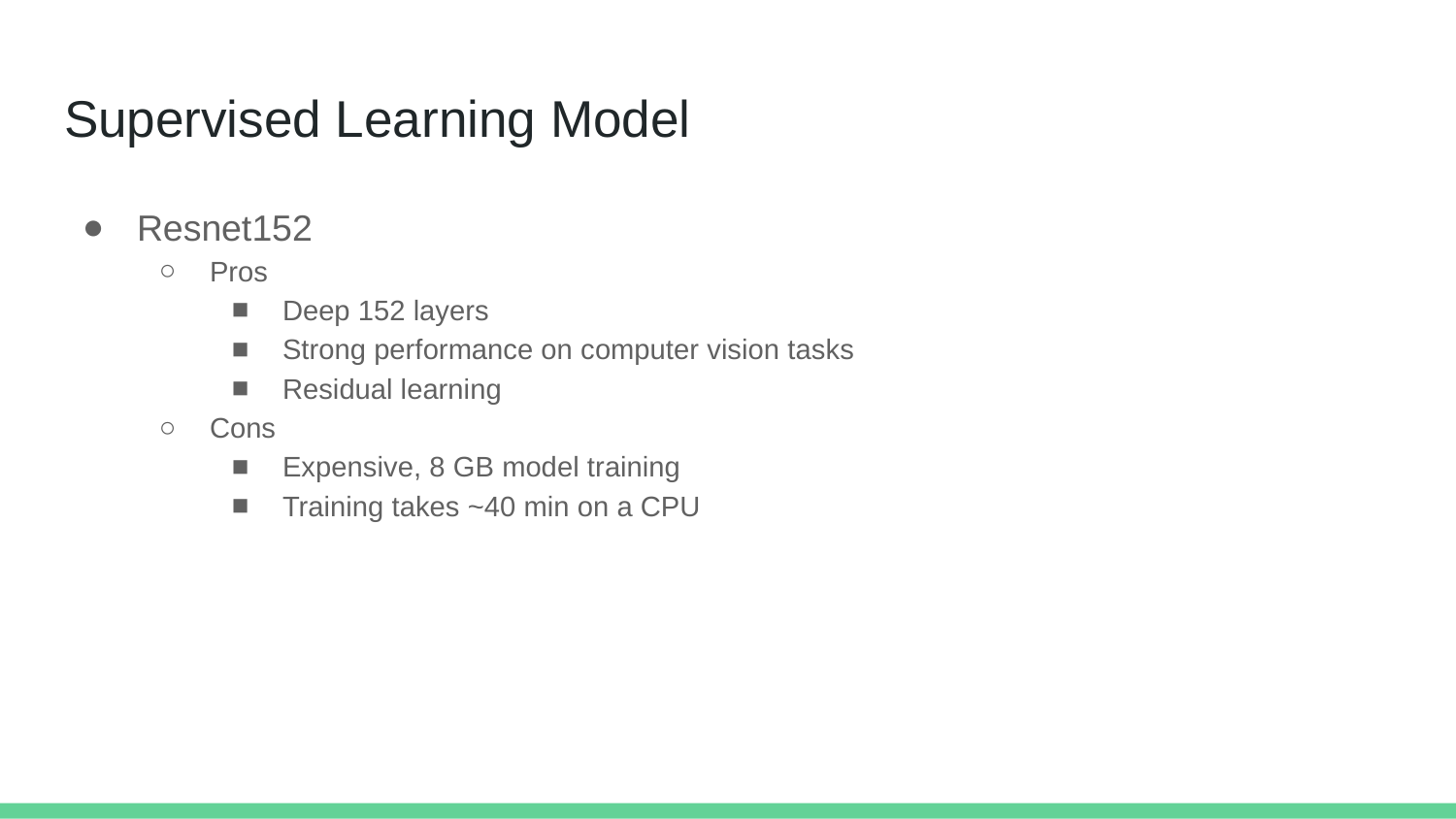

# Supervised Learning Model
Resnet152
Pros
Deep 152 layers
Strong performance on computer vision tasks
Residual learning
Cons
Expensive, 8 GB model training
Training takes ~40 min on a CPU